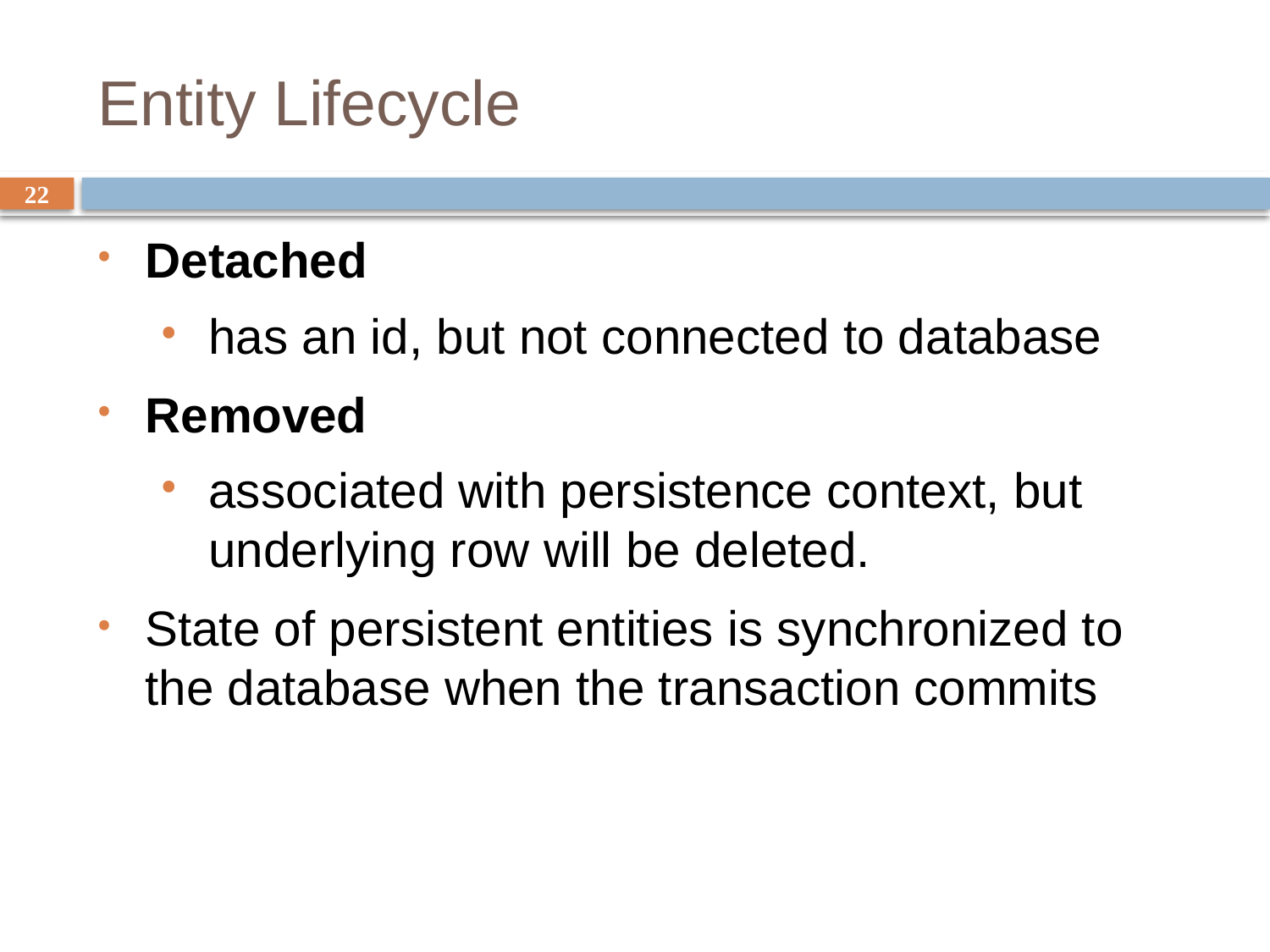

# Entity Lifecycle
22
Detached
has an id, but not connected to database
Removed
associated with persistence context, but underlying row will be deleted.
State of persistent entities is synchronized to the database when the transaction commits